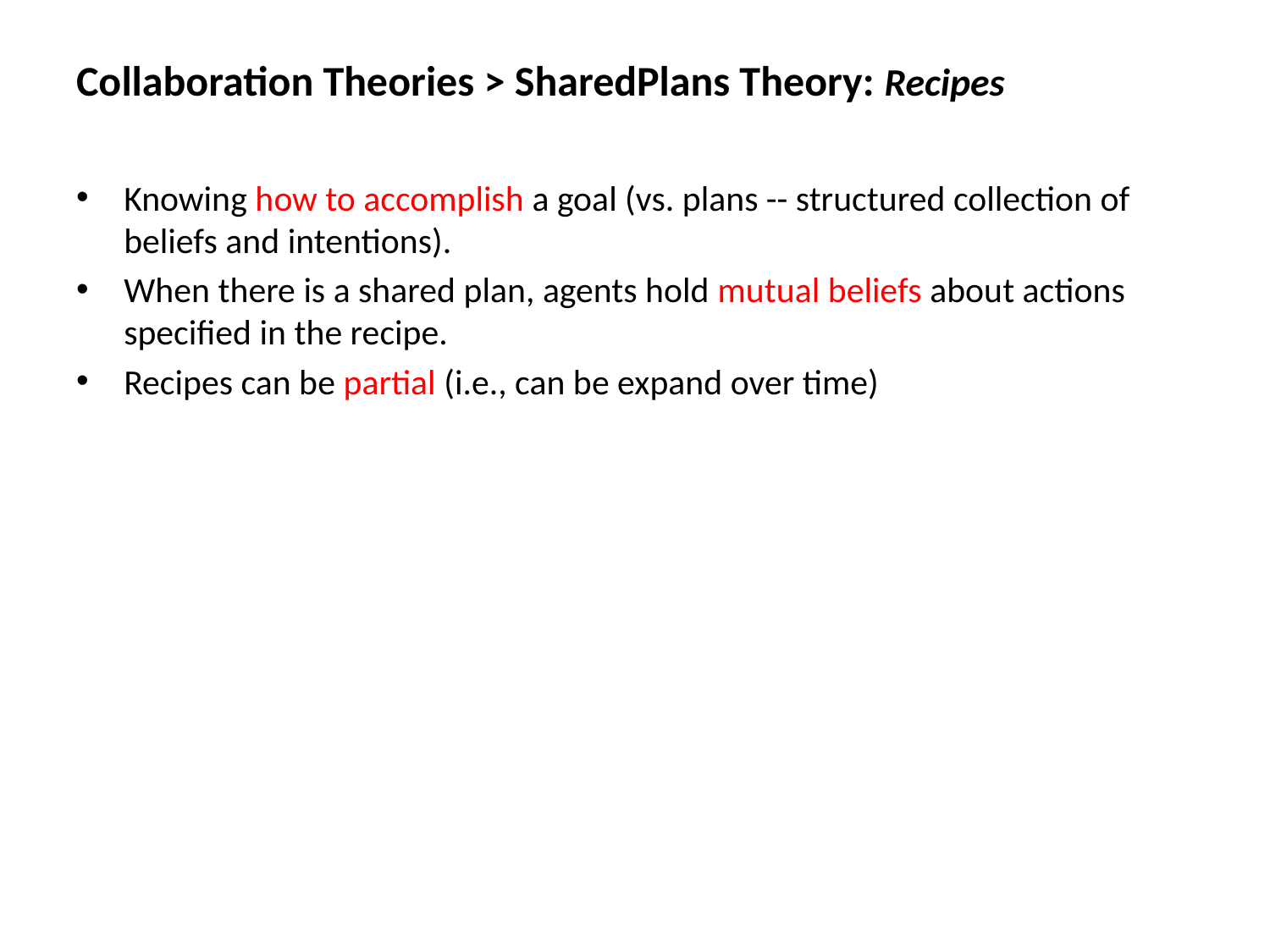

Collaboration Theories > SharedPlans Theory: Recipes
Knowing how to accomplish a goal (vs. plans -- structured collection of beliefs and intentions).
When there is a shared plan, agents hold mutual beliefs about actions specified in the recipe.
Recipes can be partial (i.e., can be expand over time)